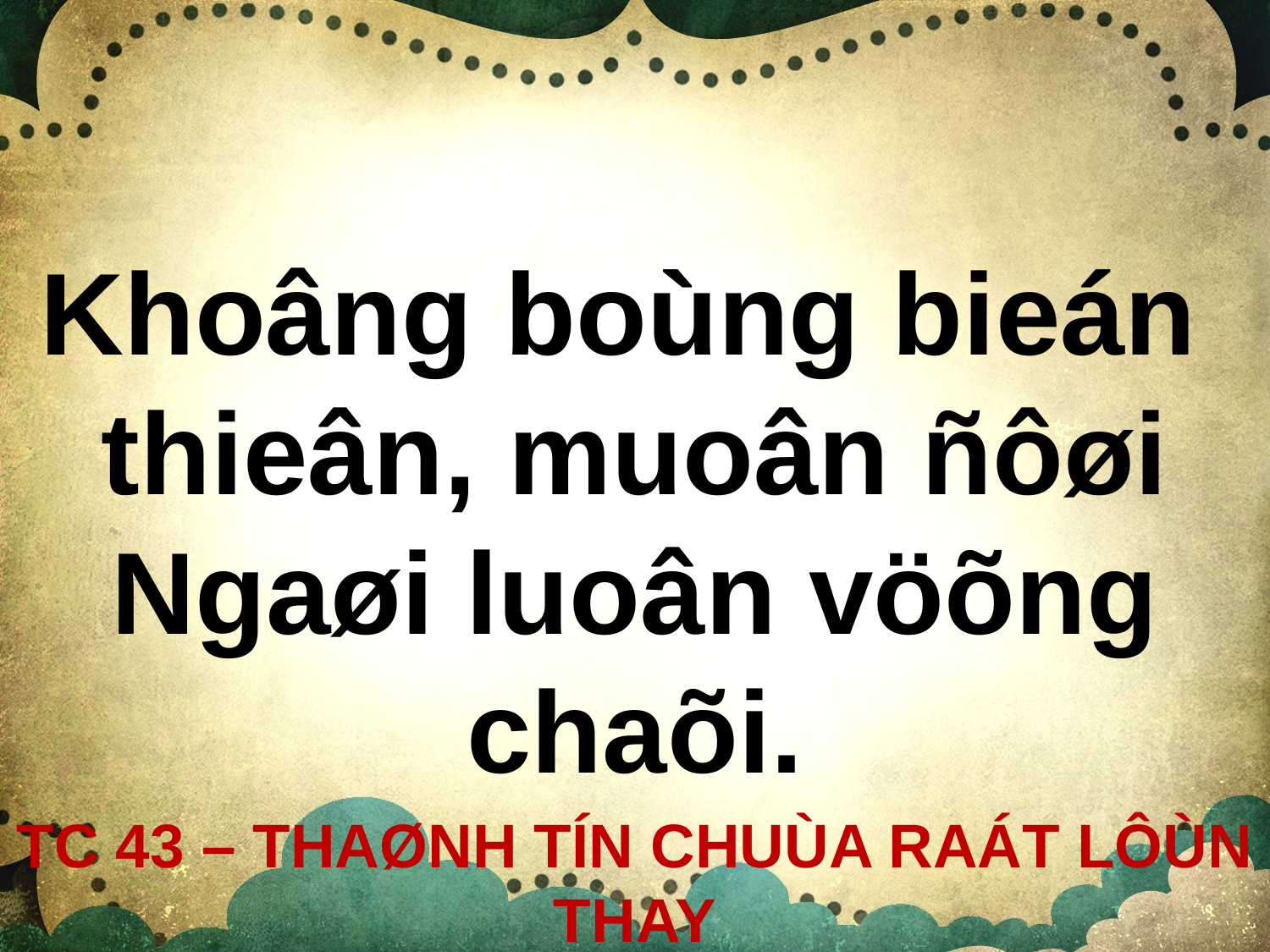

Khoâng boùng bieán
thieân, muoân ñôøi Ngaøi luoân vöõng chaõi.
TC 43 – THAØNH TÍN CHUÙA RAÁT LÔÙN THAY